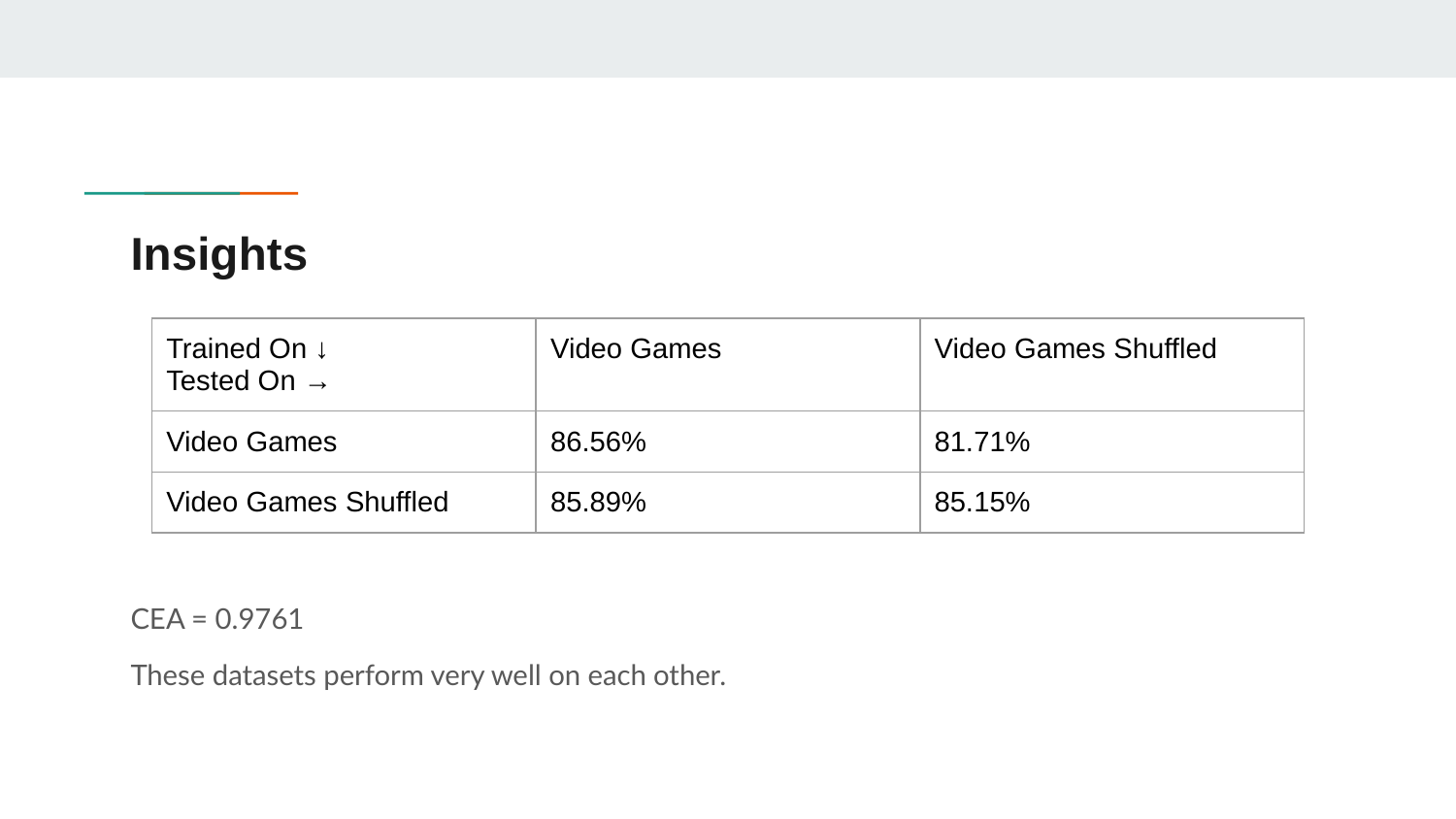

# Insights
| Trained On ↓ Tested On → | Video Games | Video Games Shuffled |
| --- | --- | --- |
| Video Games | 86.56% | 81.71% |
| Video Games Shuffled | 85.89% | 85.15% |
CEA = 0.9761
These datasets perform very well on each other.